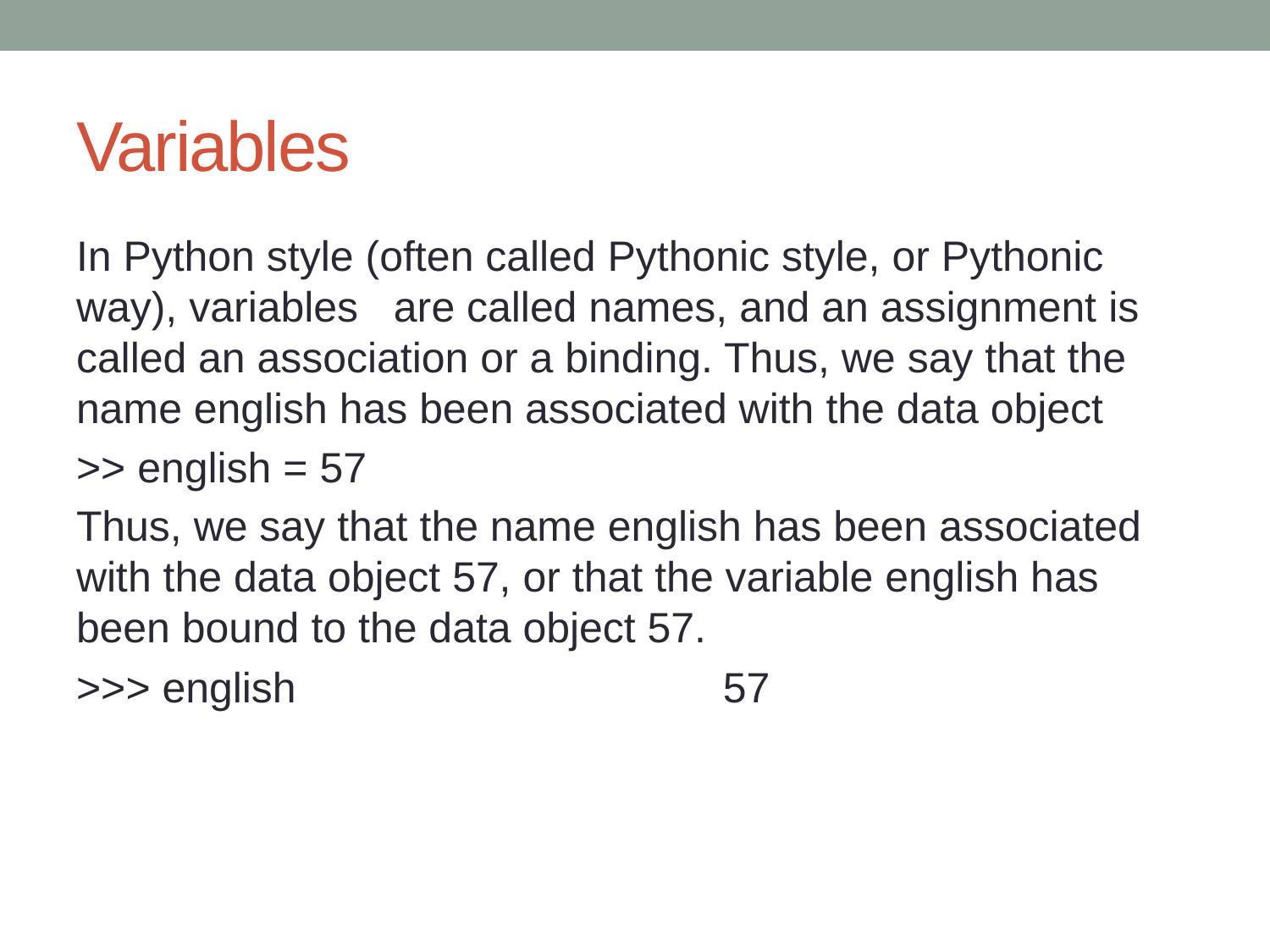

# Variables
In Python style (often called Pythonic style, or Pythonic way), variables   are called names, and an assignment is called an association or a binding. Thus, we say that the name english has been associated with the data object
>> english = 57
Thus, we say that the name english has been associated with the data object 57, or that the variable english has been bound to the data object 57.
>>> english				 57